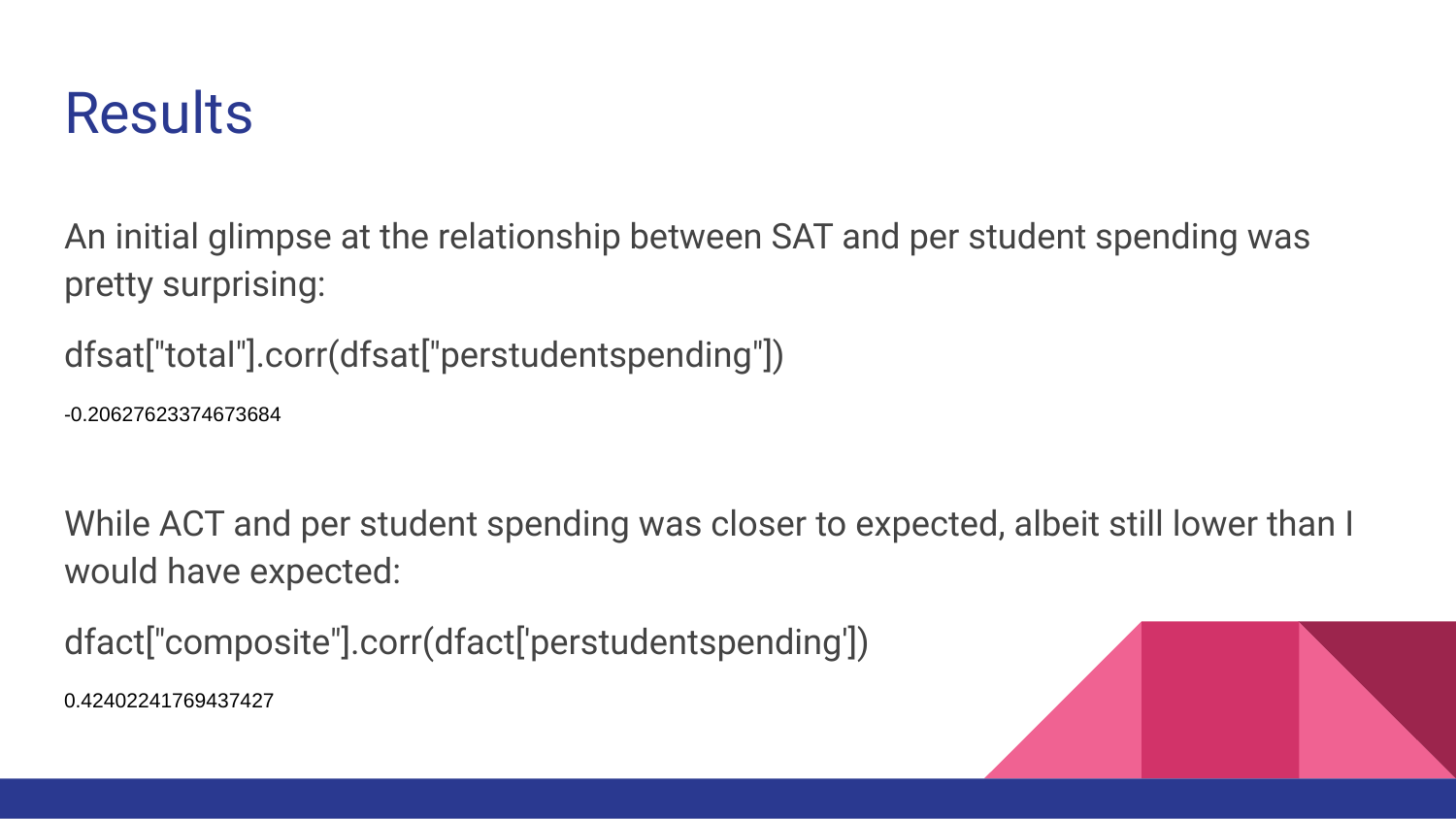

# Results
An initial glimpse at the relationship between SAT and per student spending was pretty surprising:
dfsat["total"].corr(dfsat["perstudentspending"])
-0.20627623374673684

While ACT and per student spending was closer to expected, albeit still lower than I would have expected:
dfact["composite"].corr(dfact['perstudentspending'])
0.42402241769437427